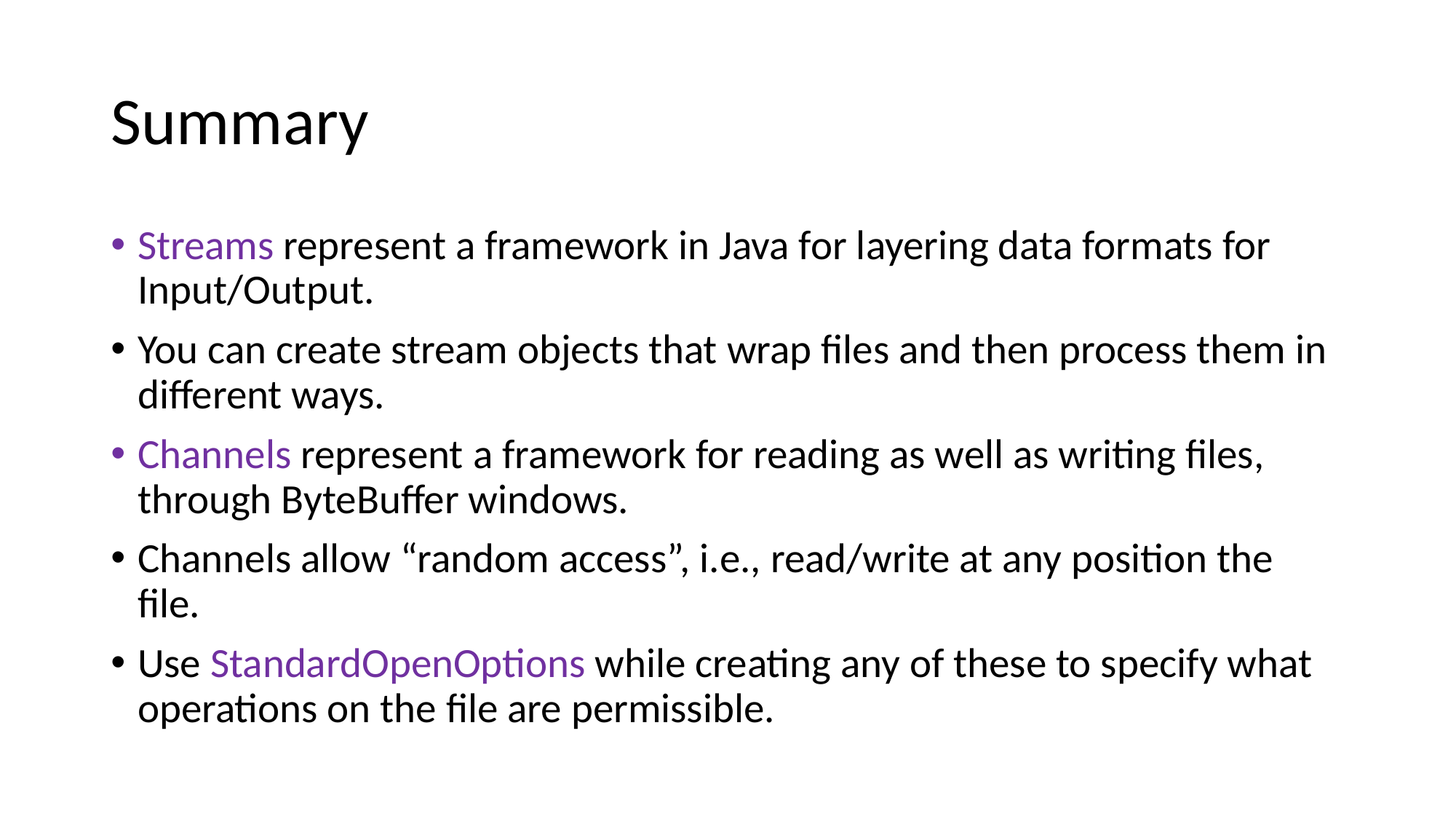

# Summary
Streams represent a framework in Java for layering data formats for Input/Output.
You can create stream objects that wrap files and then process them in different ways.
Channels represent a framework for reading as well as writing files, through ByteBuffer windows.
Channels allow “random access”, i.e., read/write at any position the file.
Use StandardOpenOptions while creating any of these to specify what operations on the file are permissible.